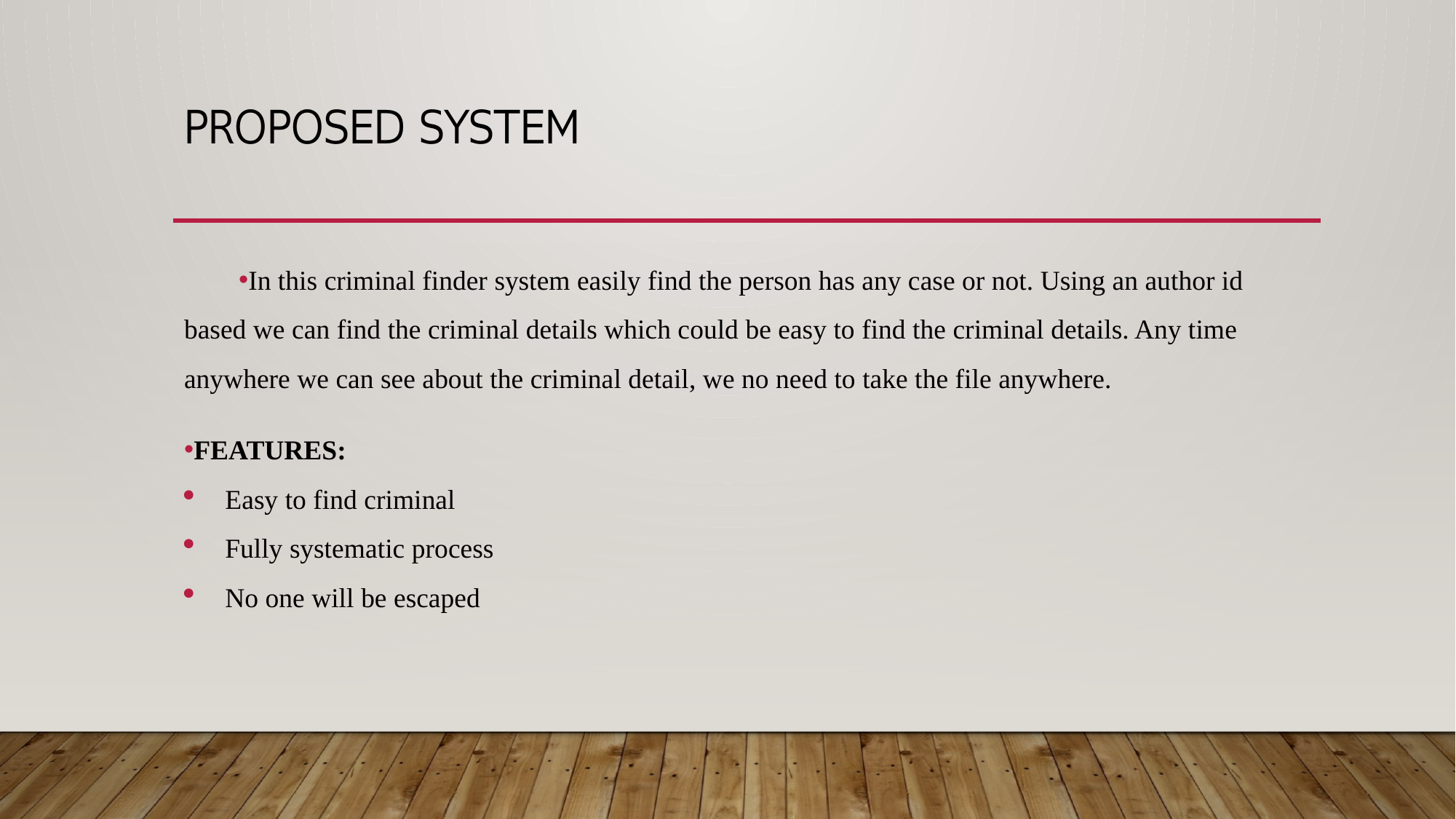

# PROPOSED SYSTEM
In this criminal finder system easily find the person has any case or not. Using an author id based we can find the criminal details which could be easy to find the criminal details. Any time anywhere we can see about the criminal detail, we no need to take the file anywhere.
FEATURES:
Easy to find criminal
Fully systematic process
No one will be escaped